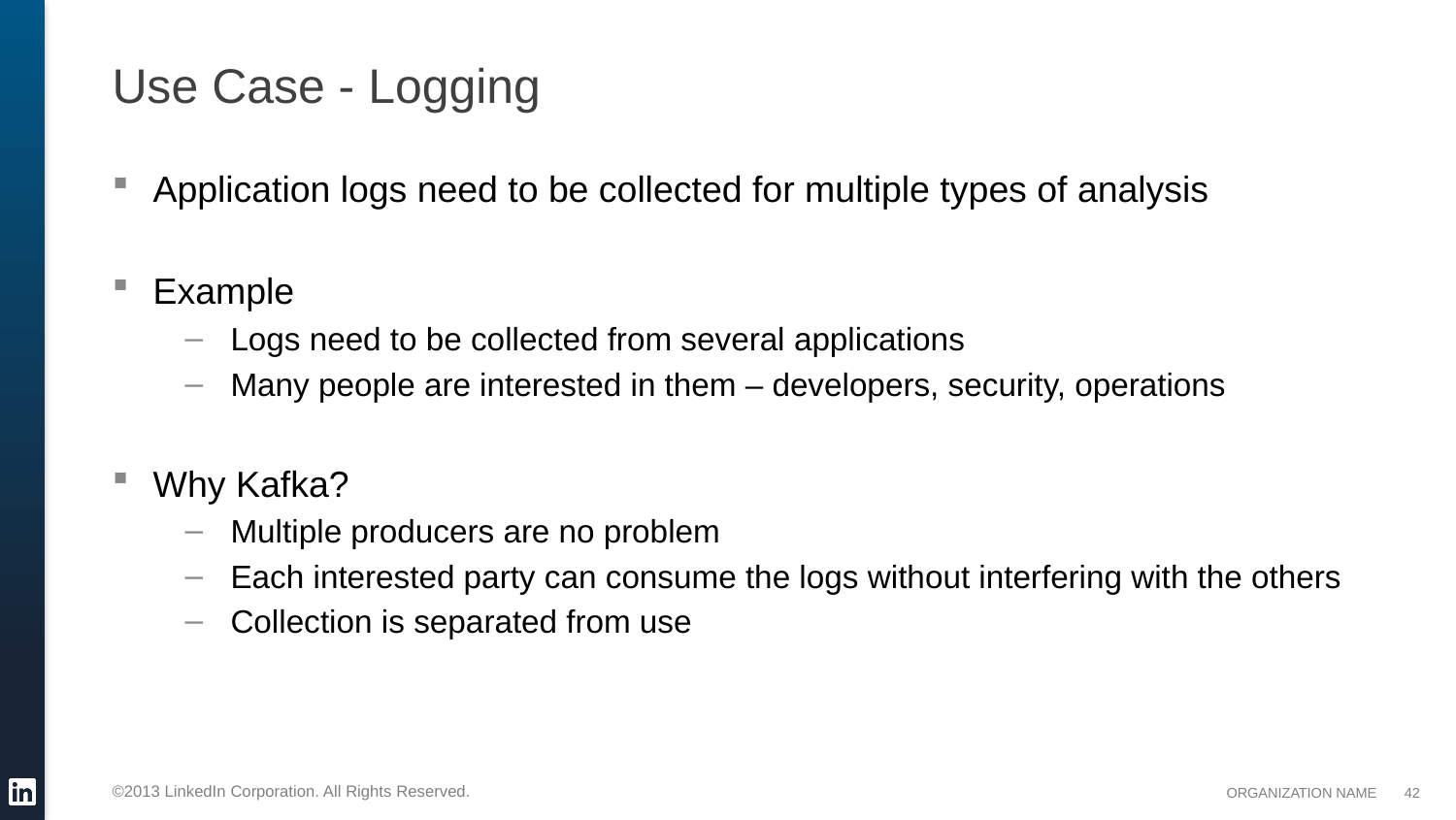

# Use Case - Logging
Application logs need to be collected for multiple types of analysis

Example
Logs need to be collected from several applications
Many people are interested in them – developers, security, operations

Why Kafka?
Multiple producers are no problem
Each interested party can consume the logs without interfering with the others
Collection is separated from use
42